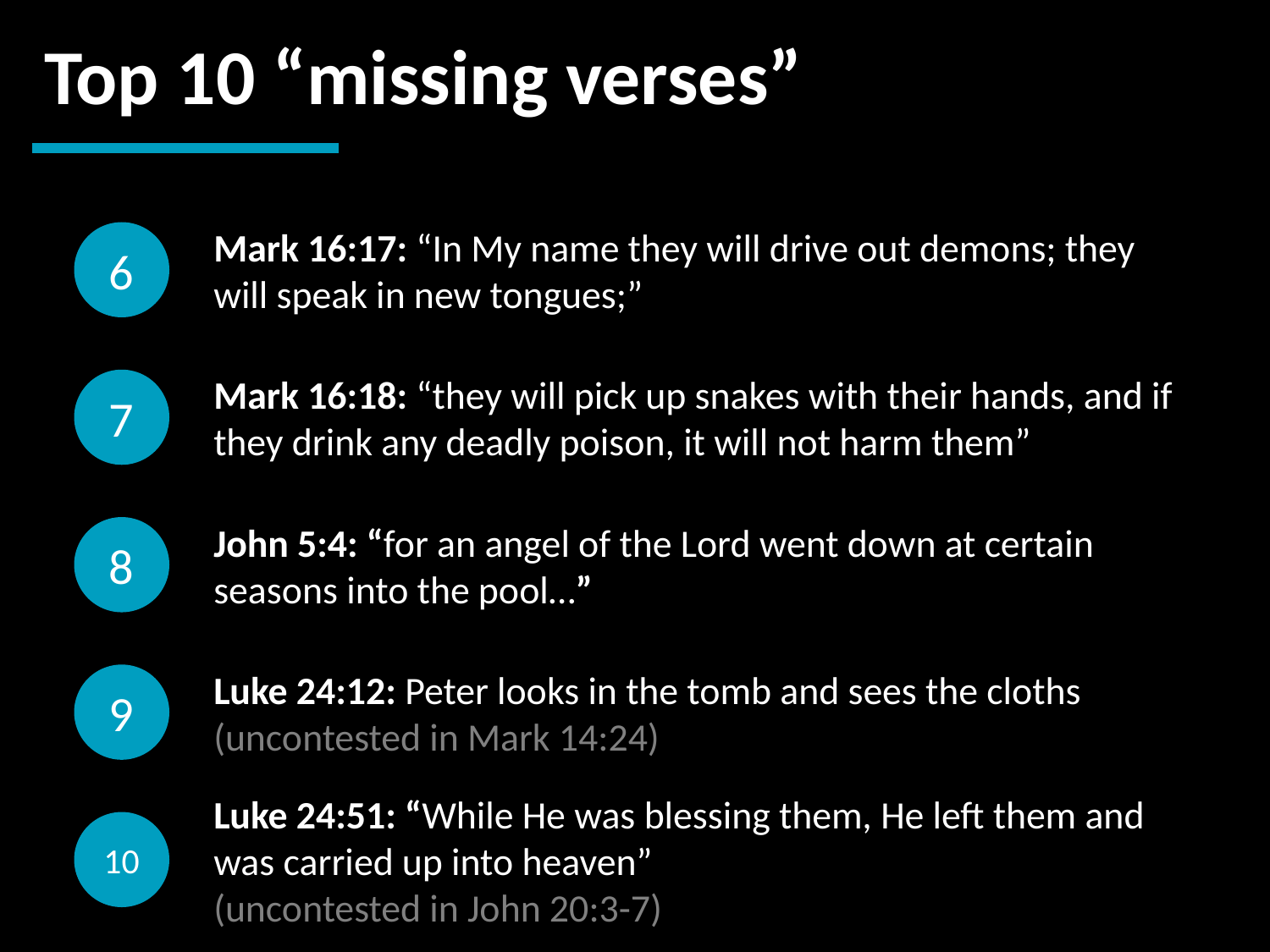

Top 10 “missing verses”
6
Mark 16:17: “In My name they will drive out demons; they will speak in new tongues;”
7
Mark 16:18: “they will pick up snakes with their hands, and if they drink any deadly poison, it will not harm them”
8
John 5:4: “for an angel of the Lord went down at certain seasons into the pool…”
9
Luke 24:12: Peter looks in the tomb and sees the cloths
(uncontested in Mark 14:24)
10
Luke 24:51: “While He was blessing them, He left them and was carried up into heaven”
(uncontested in John 20:3-7)